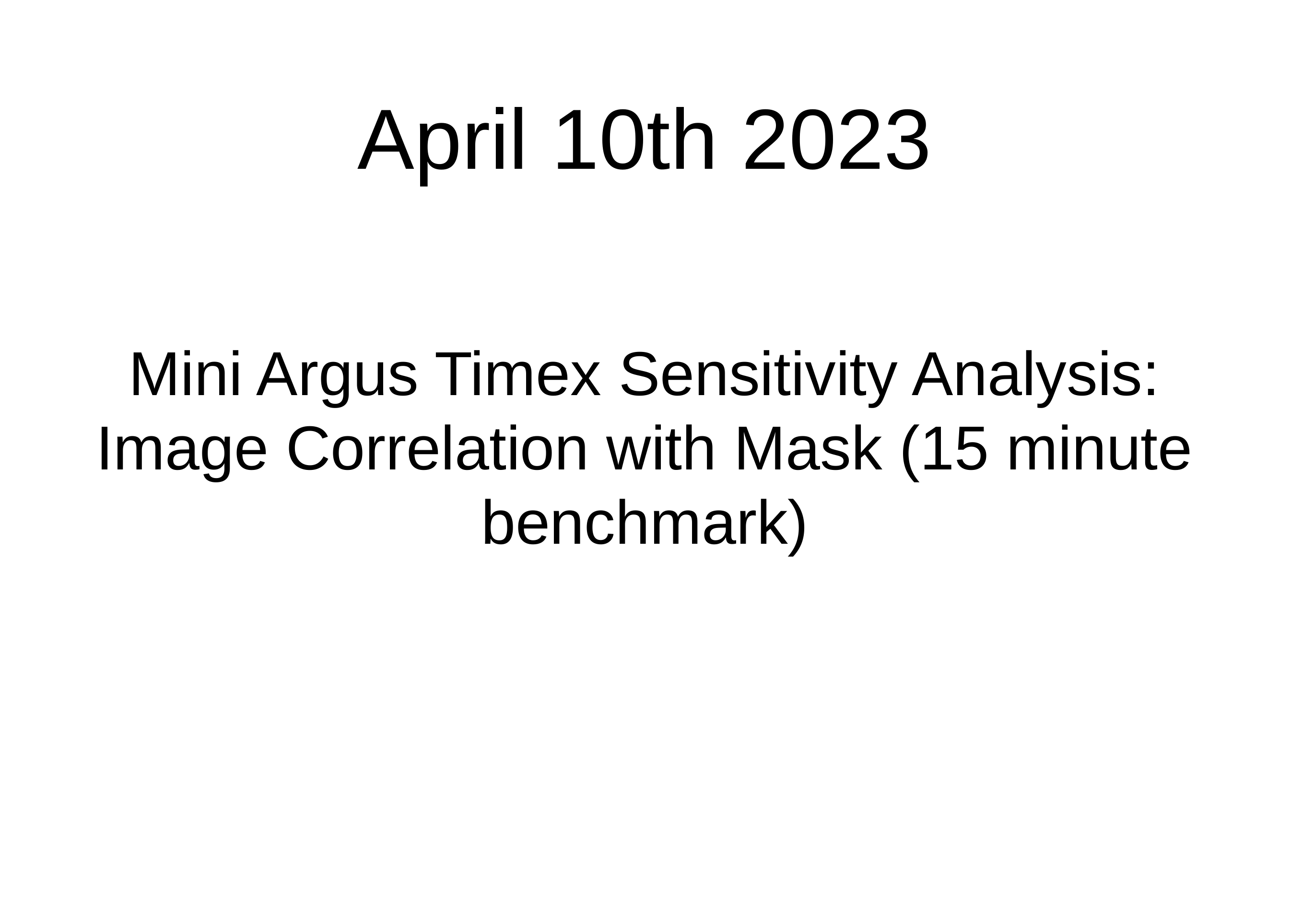

# April 10th 2023

Mini Argus Timex Sensitivity Analysis: Image Correlation with Mask (15 minute benchmark)